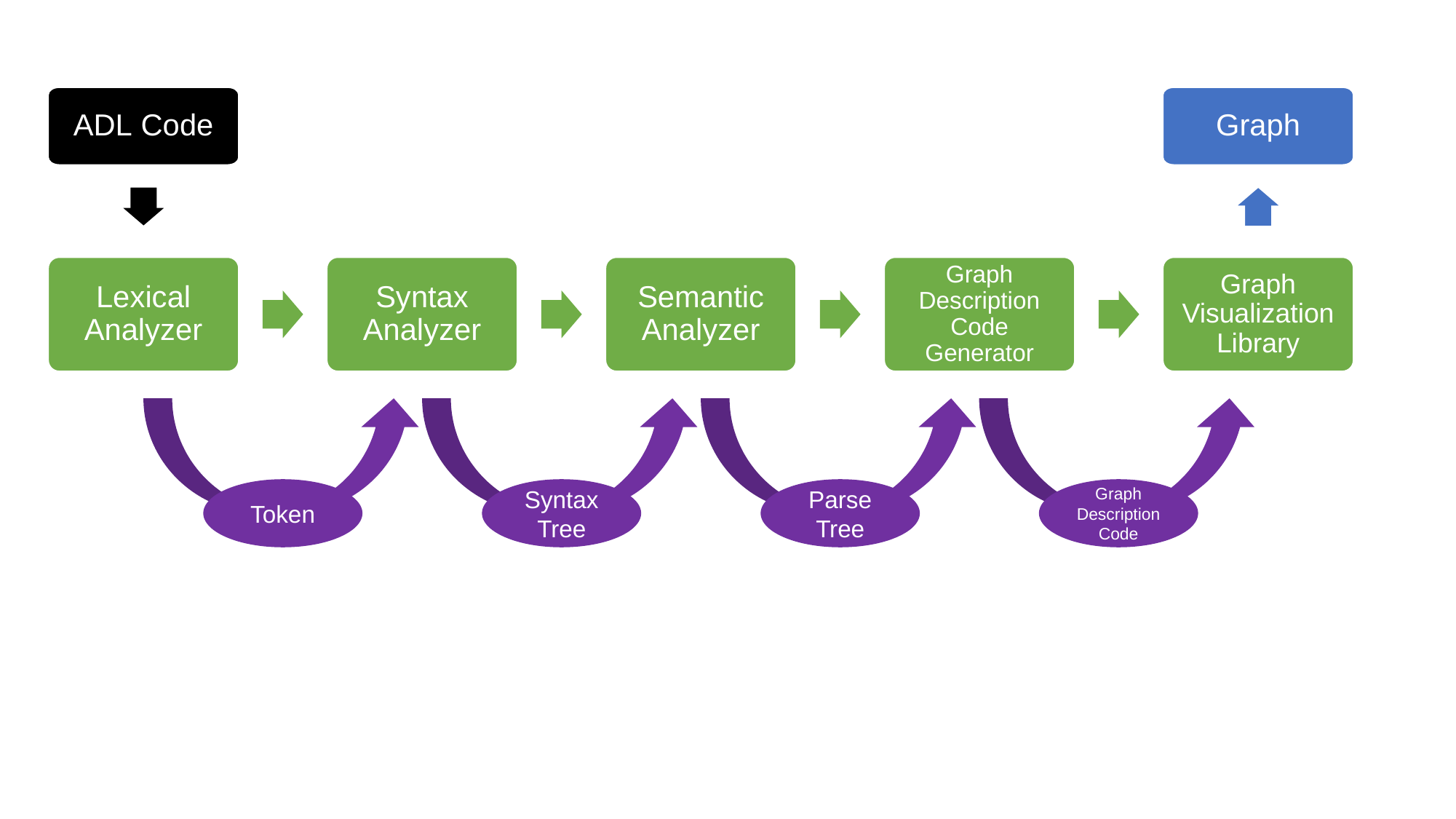

ADL Code
Graph

Lexical Analyzer
Syntax Analyzer
Semantic Analyzer
Graph Description Code Generator
Graph Visualization Library

Token
Syntax Tree
Parse Tree
Graph Description Code